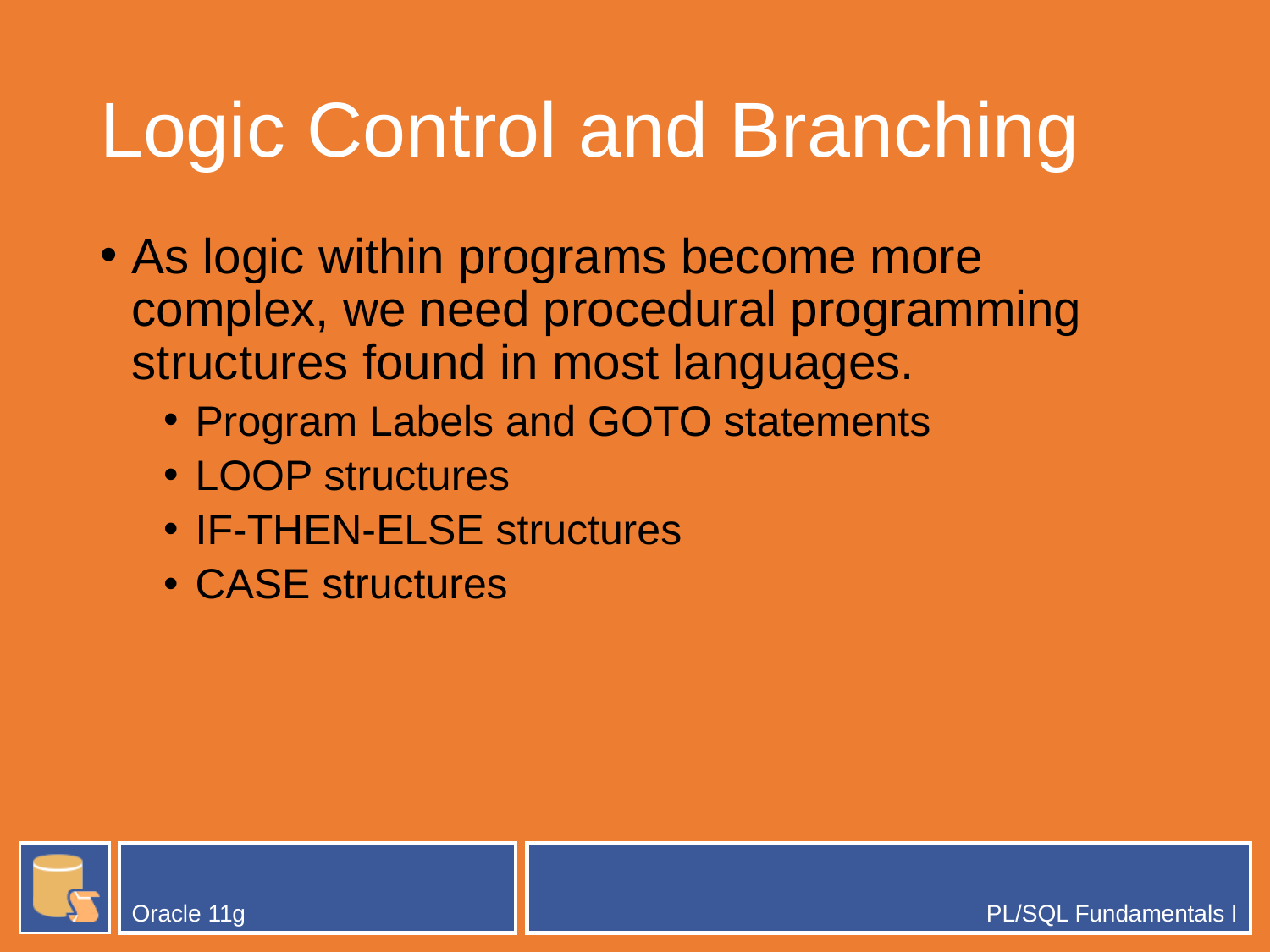

# Logic Control and Branching
As logic within programs become more complex, we need procedural programming structures found in most languages.
Program Labels and GOTO statements
LOOP structures
IF-THEN-ELSE structures
CASE structures